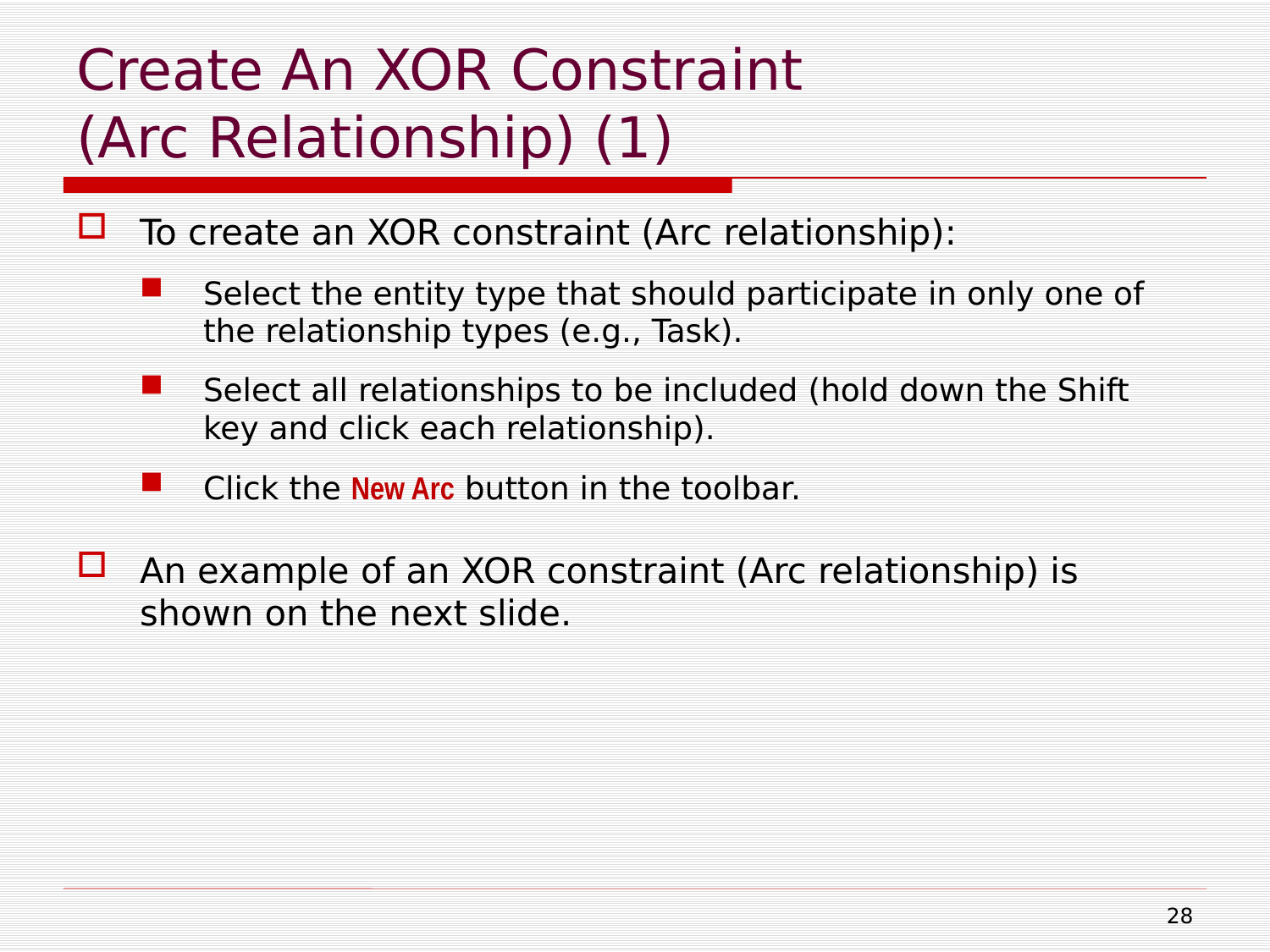

# Create An XOR Constraint (Arc Relationship) (1)
To create an XOR constraint (Arc relationship):
Select the entity type that should participate in only one of the relationship types (e.g., Task).
Select all relationships to be included (hold down the Shift key and click each relationship).
Click the New Arc button in the toolbar.
An example of an XOR constraint (Arc relationship) is shown on the next slide.
28